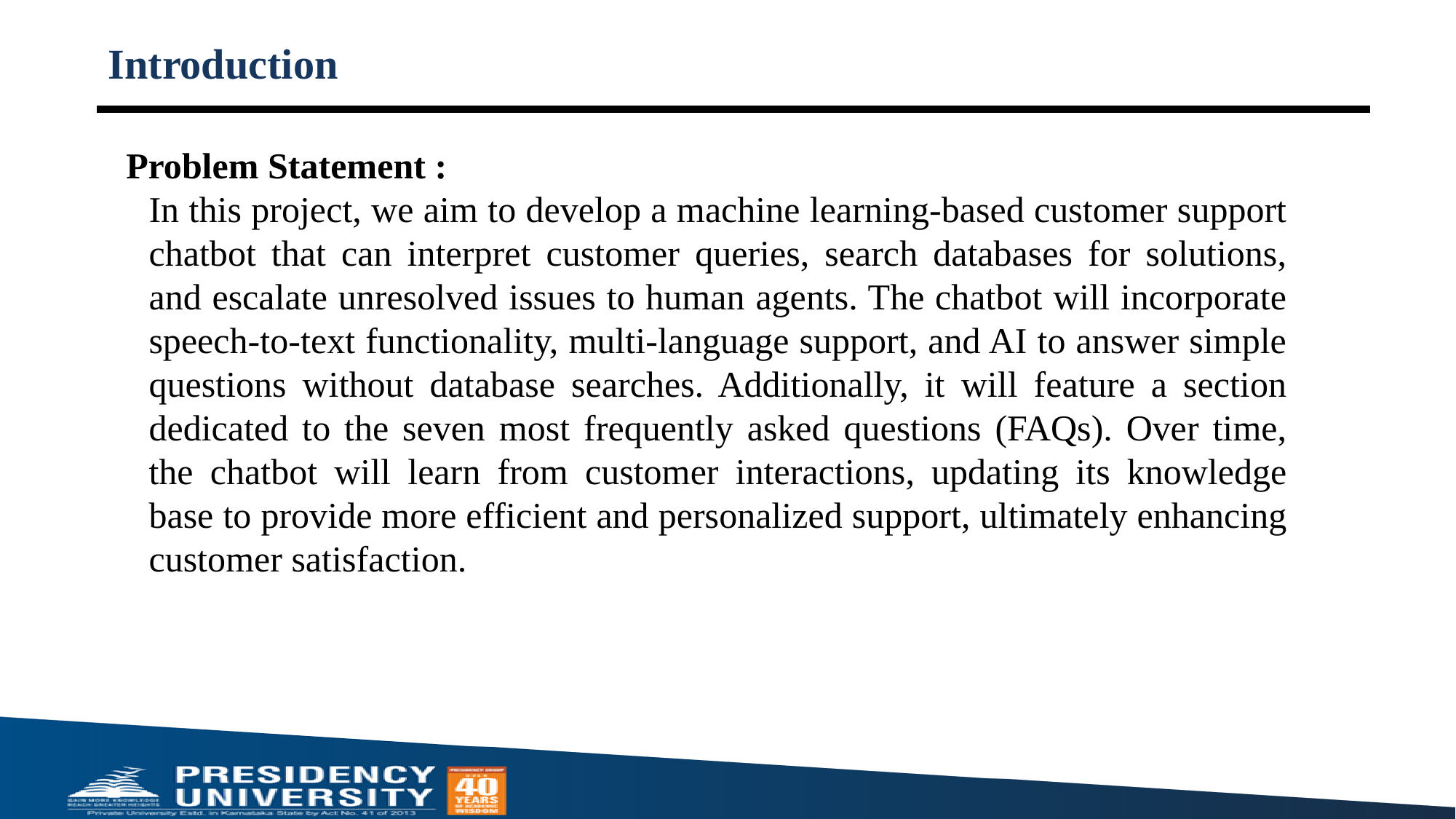

# Introduction
Problem Statement :
	In this project, we aim to develop a machine learning-based customer support chatbot that can interpret customer queries, search databases for solutions, and escalate unresolved issues to human agents. The chatbot will incorporate speech-to-text functionality, multi-language support, and AI to answer simple questions without database searches. Additionally, it will feature a section dedicated to the seven most frequently asked questions (FAQs). Over time, the chatbot will learn from customer interactions, updating its knowledge base to provide more efficient and personalized support, ultimately enhancing customer satisfaction.